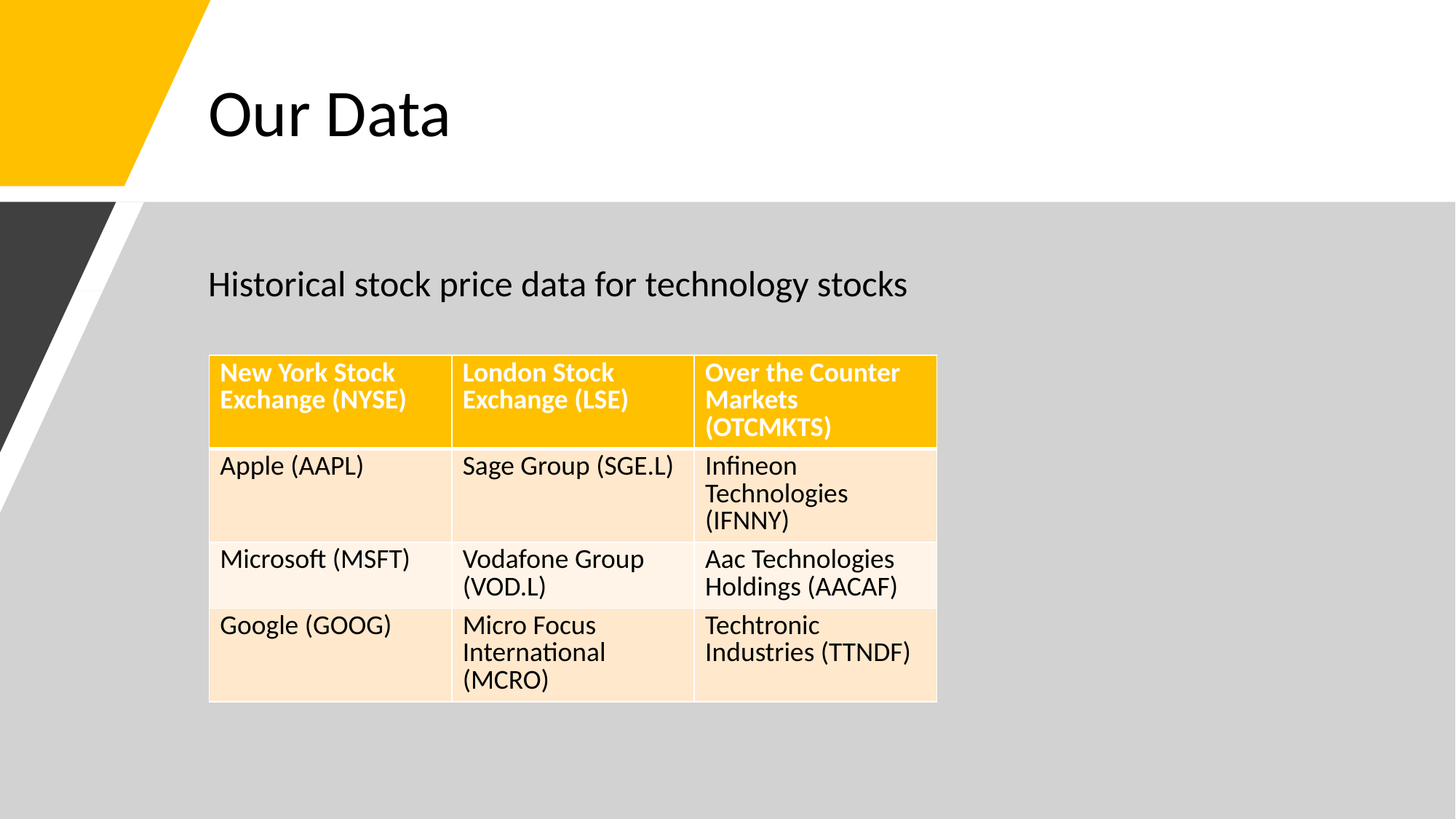

# Our Data

Historical stock price data for technology stocks

| New York Stock Exchange (NYSE) | London Stock Exchange (LSE) | Over the Counter Markets (OTCMKTS) |
| --- | --- | --- |
| Apple (AAPL) | Sage Group (SGE.L) | Infineon Technologies (IFNNY) |
| Microsoft (MSFT) | Vodafone Group (VOD.L) | Aac Technologies Holdings (AACAF) |
| Google (GOOG) | Micro Focus International (MCRO) | Techtronic Industries (TTNDF) |